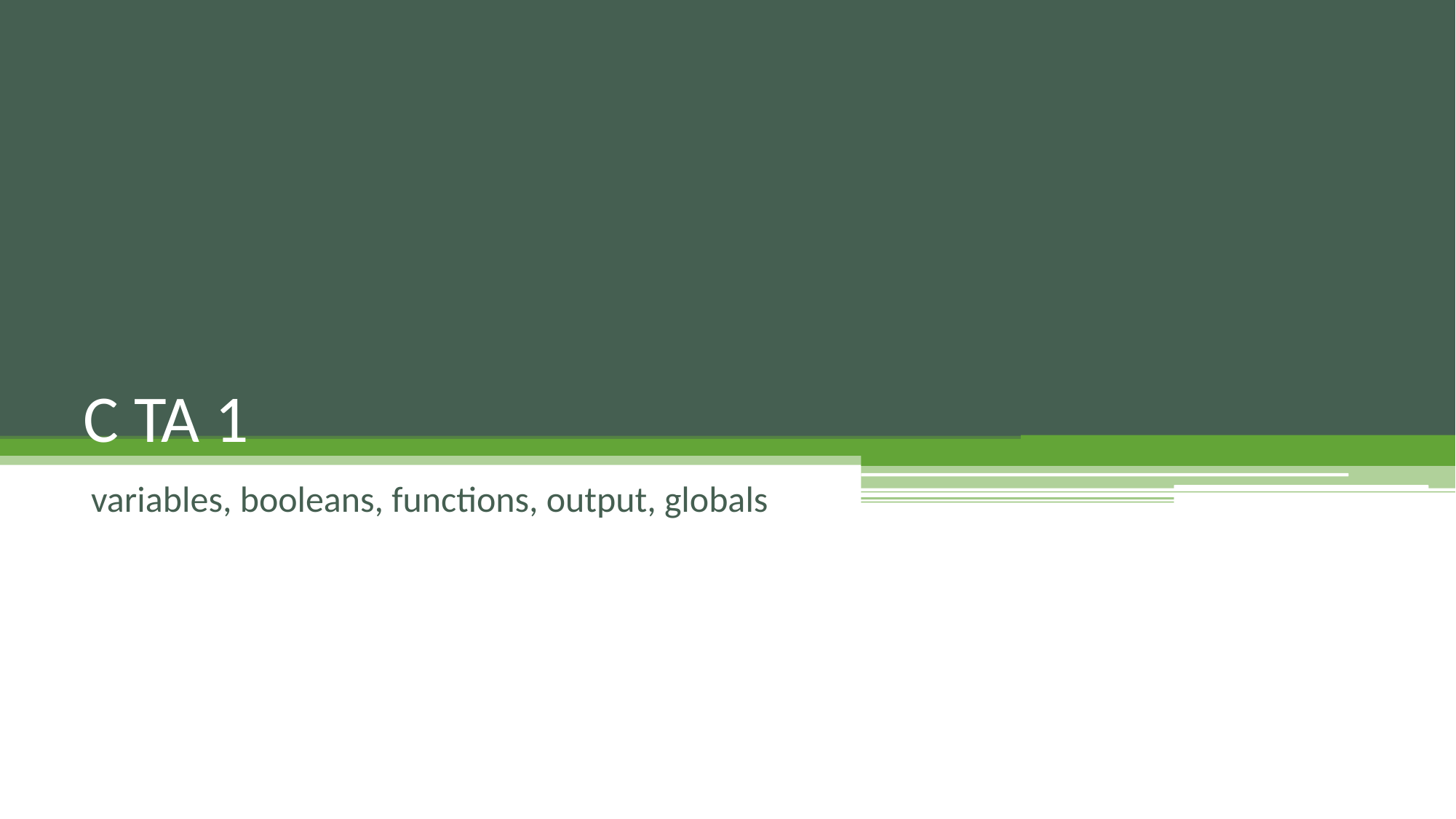

# C TA 1
variables, booleans, functions, output, globals